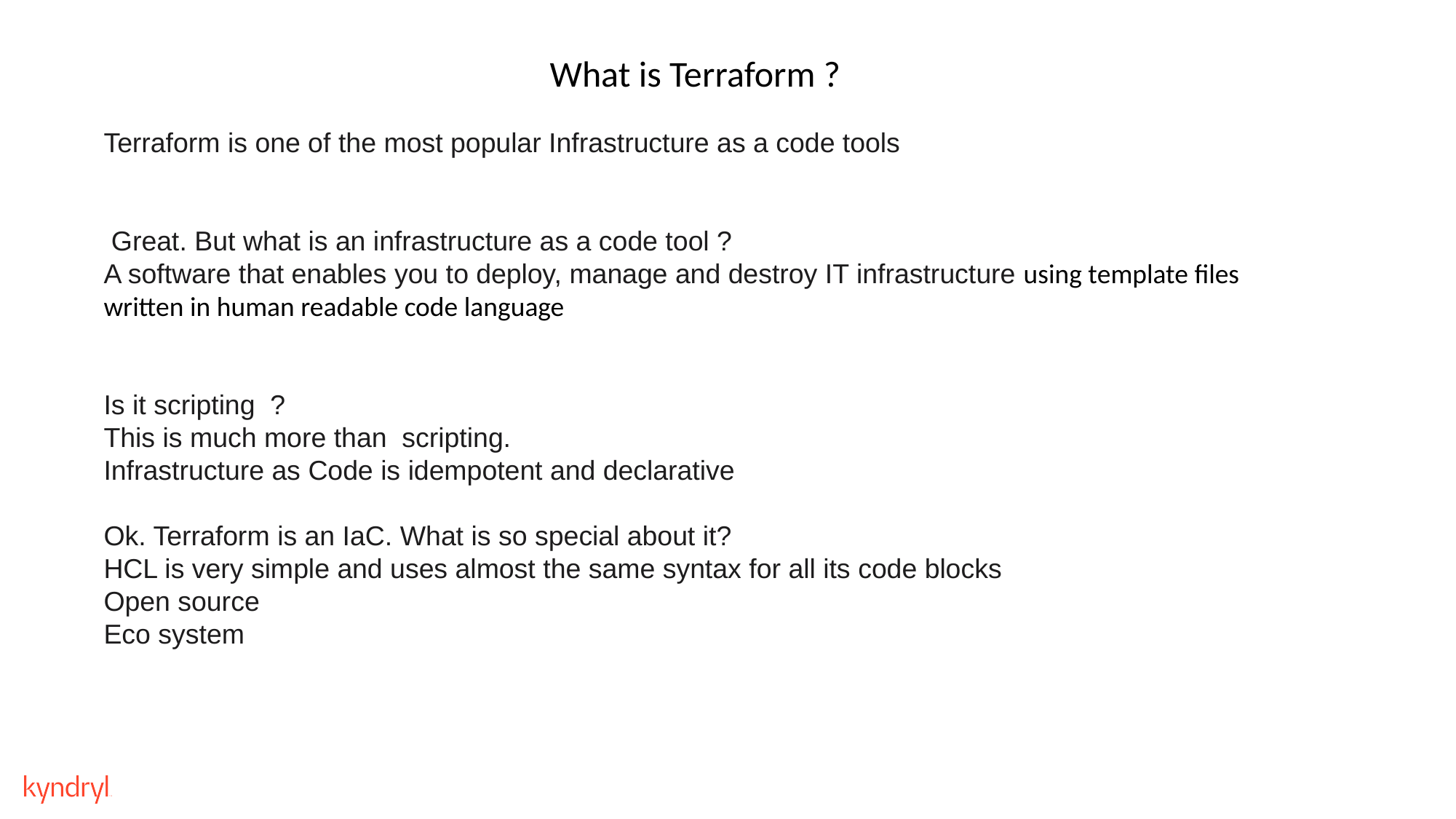

What is Terraform ?
Terraform is one of the most popular Infrastructure as a code tools

 Great. But what is an infrastructure as a code tool ?
A software that enables you to deploy, manage and destroy IT infrastructure using template files written in human readable code language

Is it scripting  ?
This is much more than  scripting.
Infrastructure as Code is idempotent and declarative

Ok. Terraform is an IaC. What is so special about it?
HCL is very simple and uses almost the same syntax for all its code blocks
Open source
Eco system